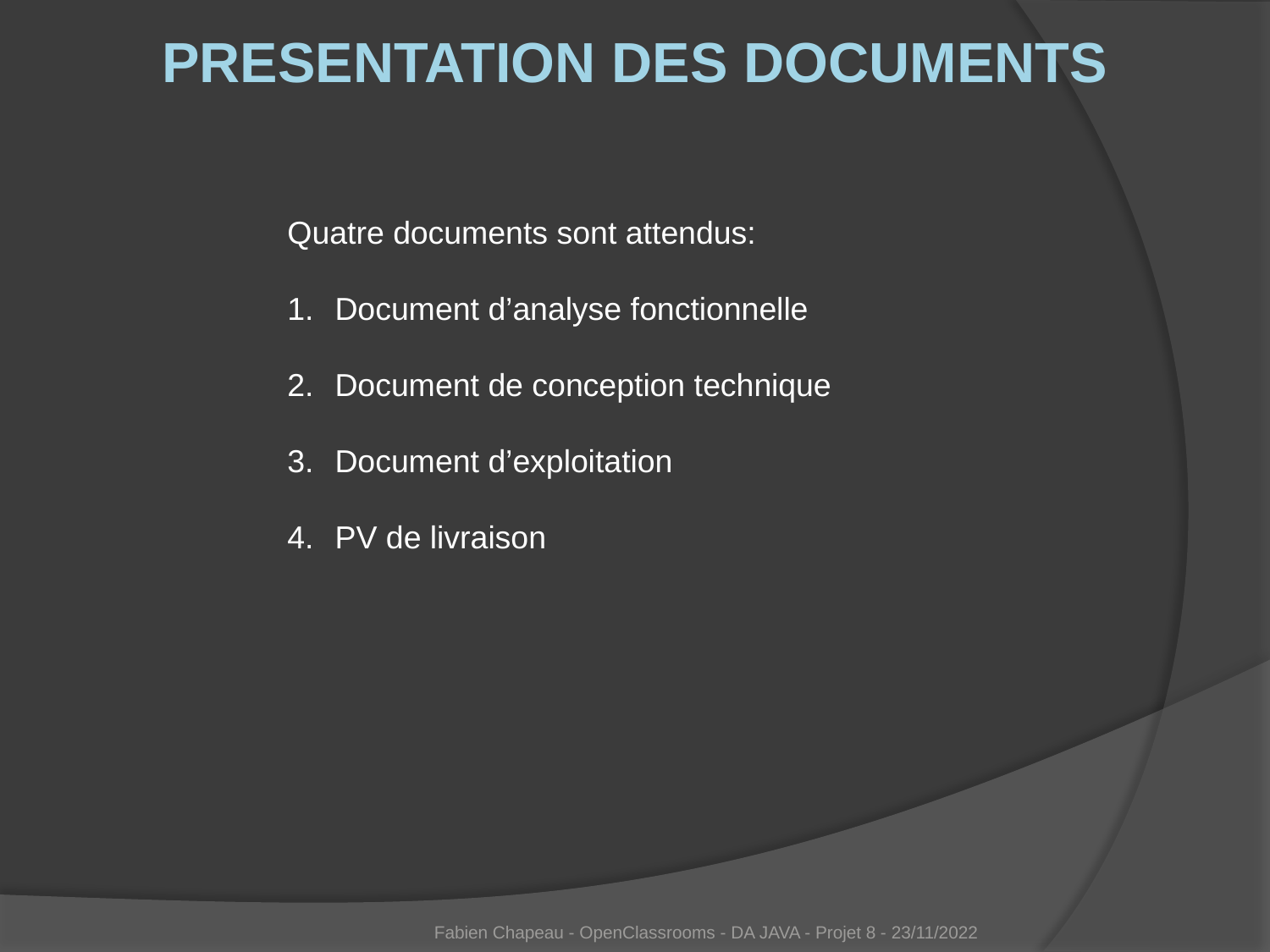

# Presentation des documents
Quatre documents sont attendus:

Document d’analyse fonctionnelle

Document de conception technique

Document d’exploitation

PV de livraison

Fabien Chapeau - OpenClassrooms - DA JAVA - Projet 8 - 23/11/2022